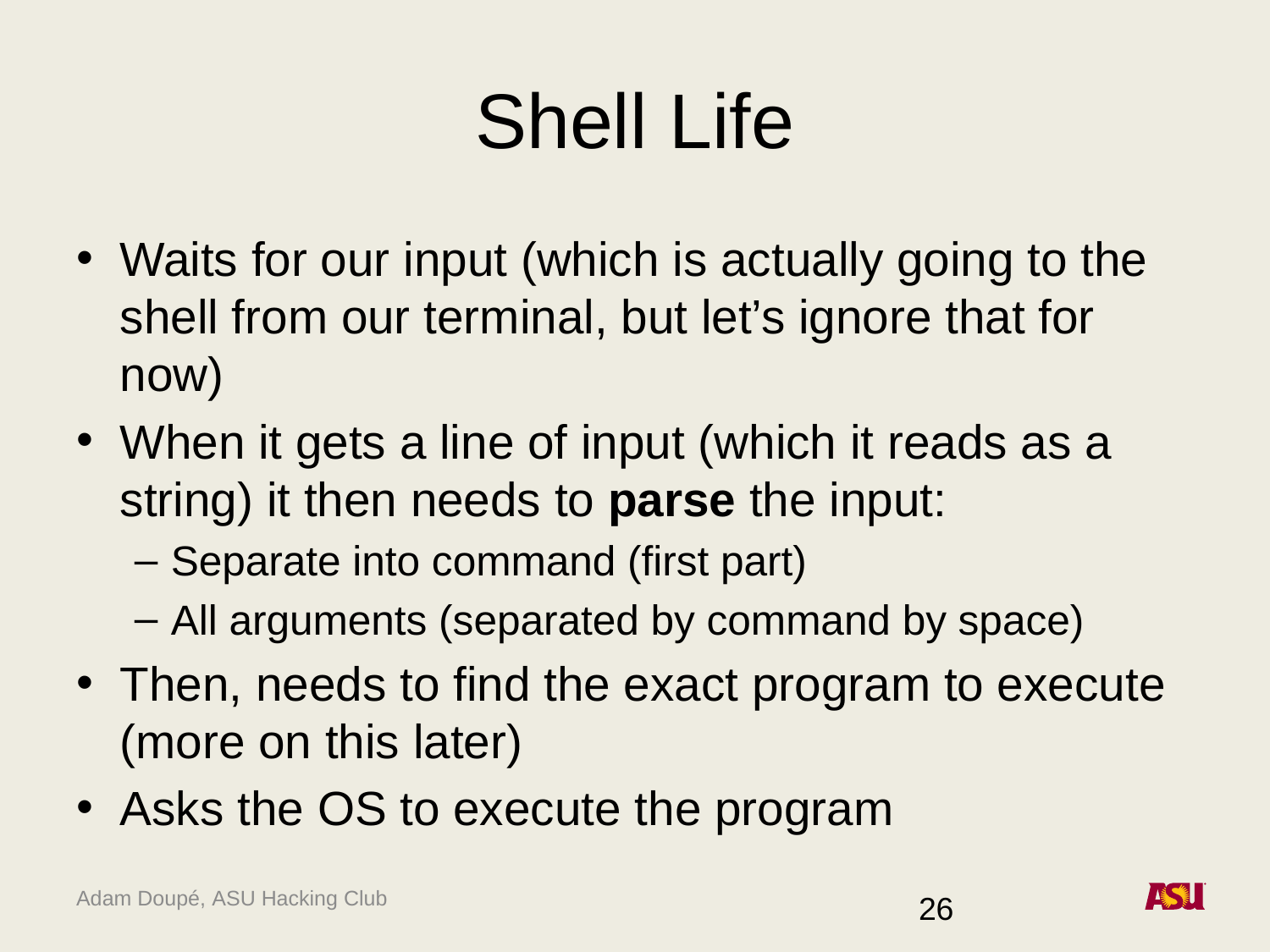

# Shell Life
Waits for our input (which is actually going to the shell from our terminal, but let’s ignore that for now)
When it gets a line of input (which it reads as a string) it then needs to parse the input:
Separate into command (first part)
All arguments (separated by command by space)
Then, needs to find the exact program to execute (more on this later)
Asks the OS to execute the program
26